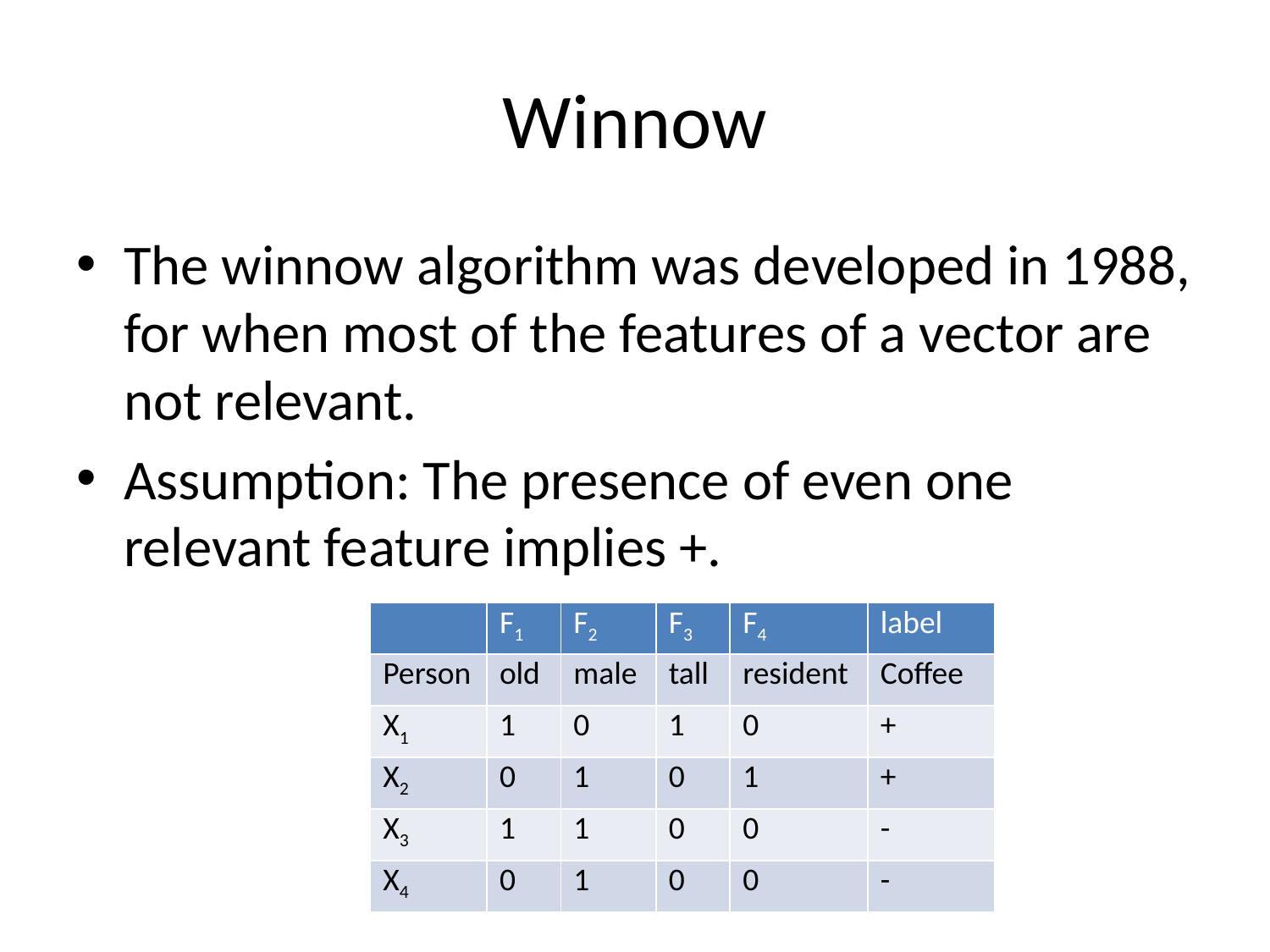

# Winnow
The winnow algorithm was developed in 1988, for when most of the features of a vector are not relevant.
Assumption: The presence of even one relevant feature implies +.
|  | F1 | F2 | F3 | F4 | label |
| --- | --- | --- | --- | --- | --- |
| Person | old | male | tall | resident | Coffee |
| X1 | 1 | 0 | 1 | 0 | + |
| X2 | 0 | 1 | 0 | 1 | + |
| X3 | 1 | 1 | 0 | 0 | - |
| X4 | 0 | 1 | 0 | 0 | - |